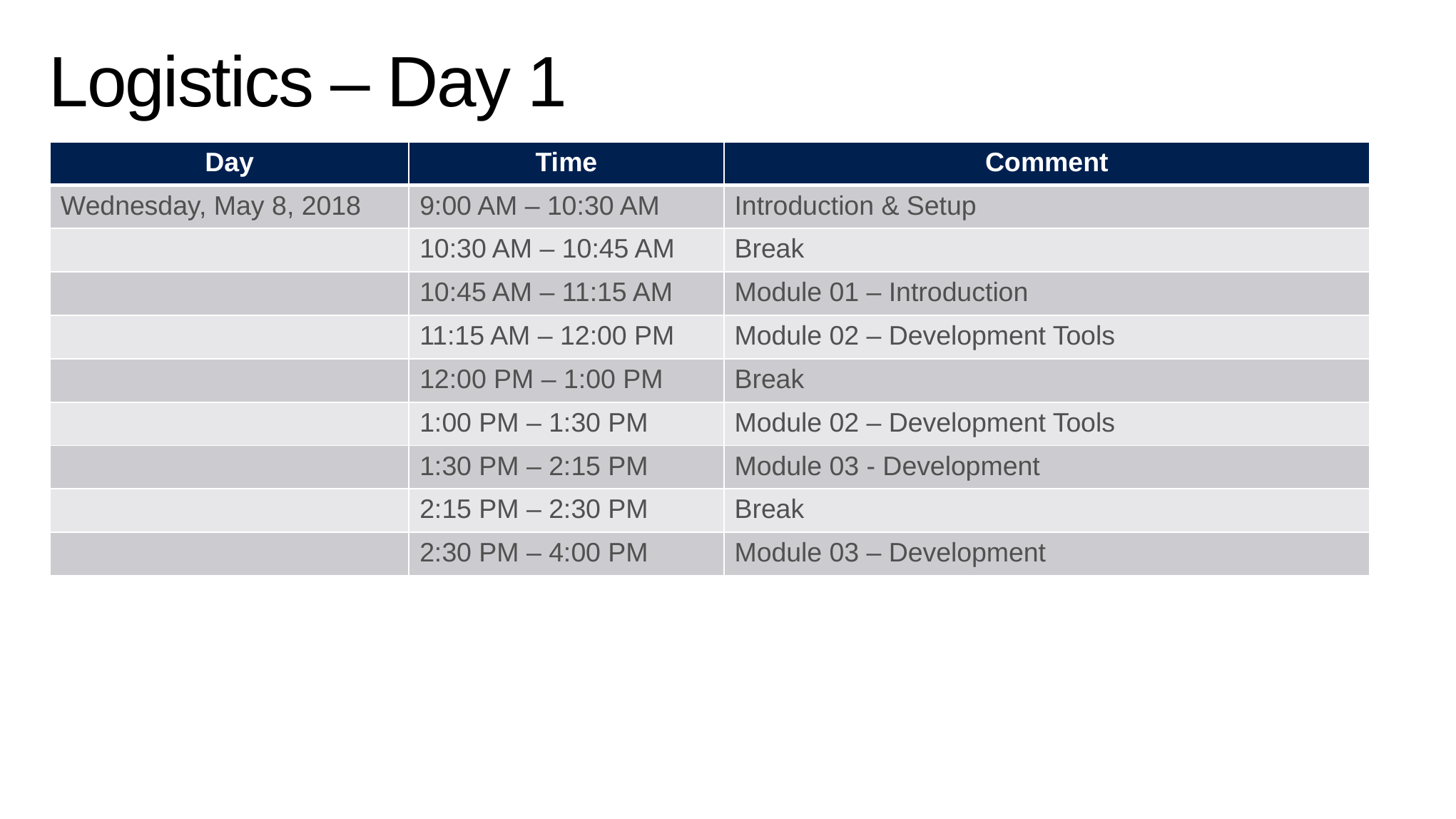

# Logistics – Day 1
| Day | Time | Comment |
| --- | --- | --- |
| Wednesday, May 8, 2018 | 9:00 AM – 10:30 AM | Introduction & Setup |
|  | 10:30 AM – 10:45 AM | Break |
|  | 10:45 AM – 11:15 AM | Module 01 – Introduction |
|  | 11:15 AM – 12:00 PM | Module 02 – Development Tools |
|  | 12:00 PM – 1:00 PM | Break |
|  | 1:00 PM – 1:30 PM | Module 02 – Development Tools |
|  | 1:30 PM – 2:15 PM | Module 03 - Development |
|  | 2:15 PM – 2:30 PM | Break |
|  | 2:30 PM – 4:00 PM | Module 03 – Development |